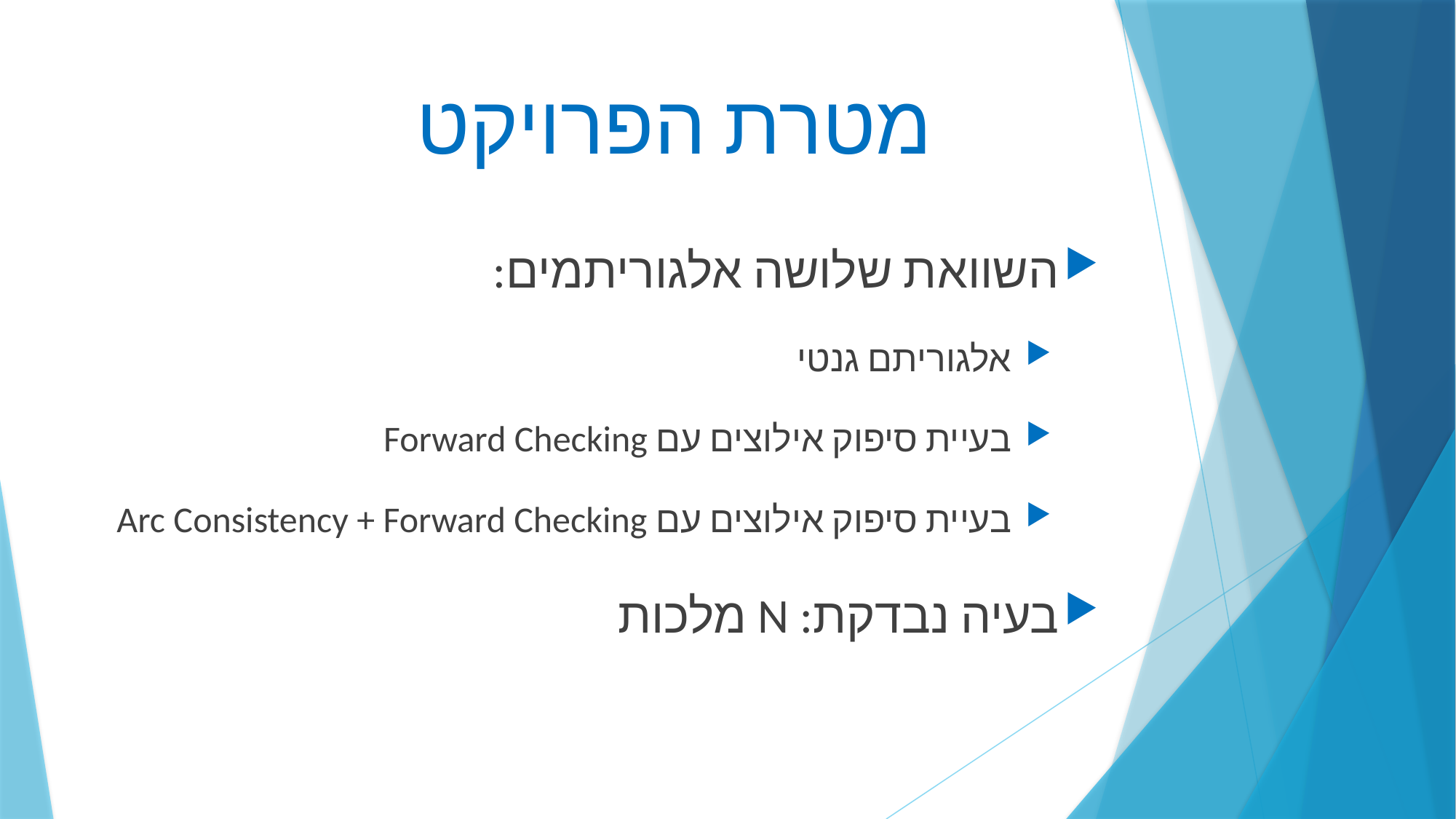

# מטרת הפרויקט
השוואת שלושה אלגוריתמים:
אלגוריתם גנטי
בעיית סיפוק אילוצים עם Forward Checking
בעיית סיפוק אילוצים עם Arc Consistency + Forward Checking
בעיה נבדקת: N מלכות